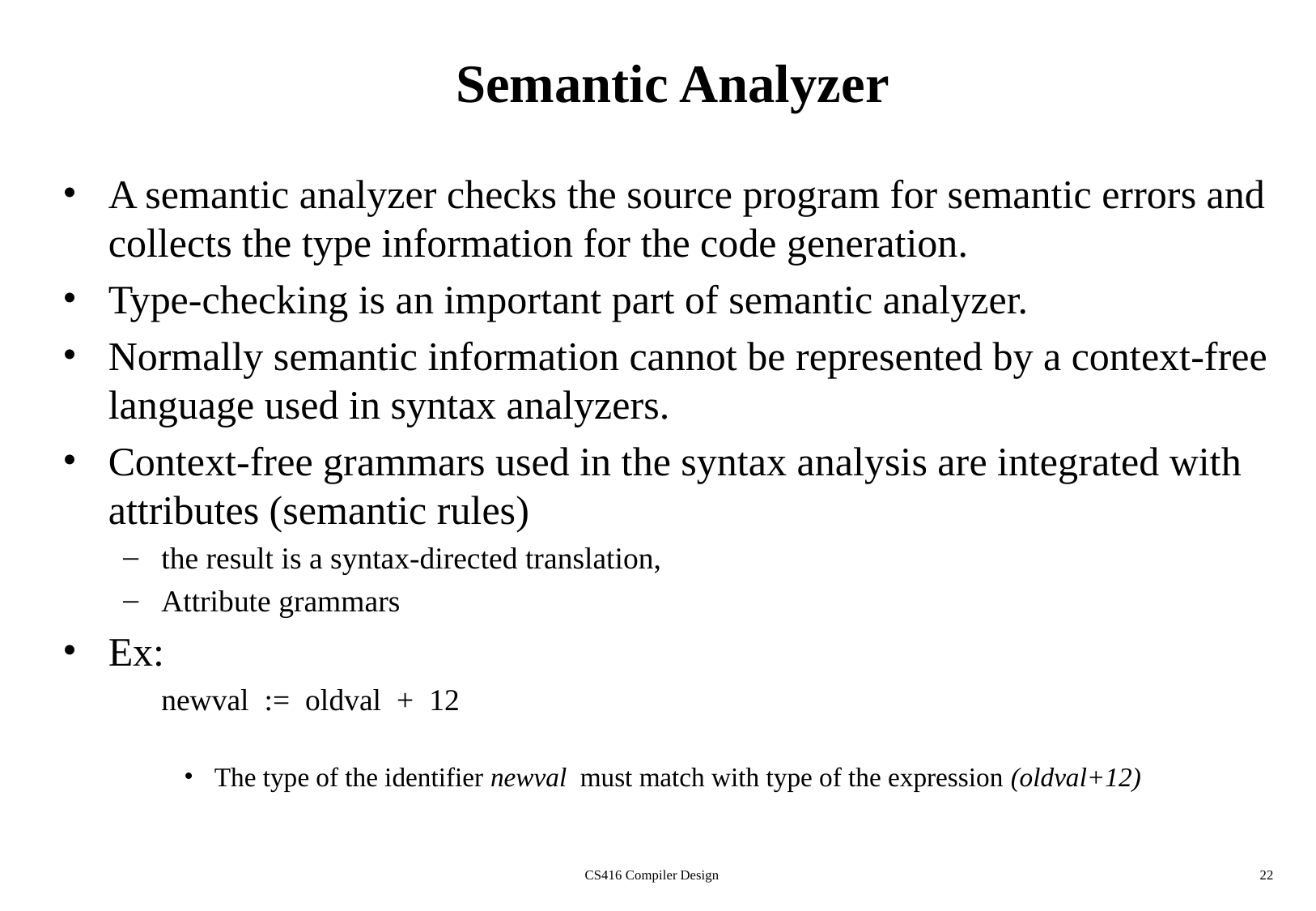

# Semantic Analyzer
A semantic analyzer checks the source program for semantic errors and collects the type information for the code generation.
Type-checking is an important part of semantic analyzer.
Normally semantic information cannot be represented by a context-free language used in syntax analyzers.
Context-free grammars used in the syntax analysis are integrated with attributes (semantic rules)
the result is a syntax-directed translation,
Attribute grammars
Ex:
	newval  :=  oldval  +  12

The type of the identifier newval  must match with type of the expression (oldval+12)
CS416 Compiler Design
22